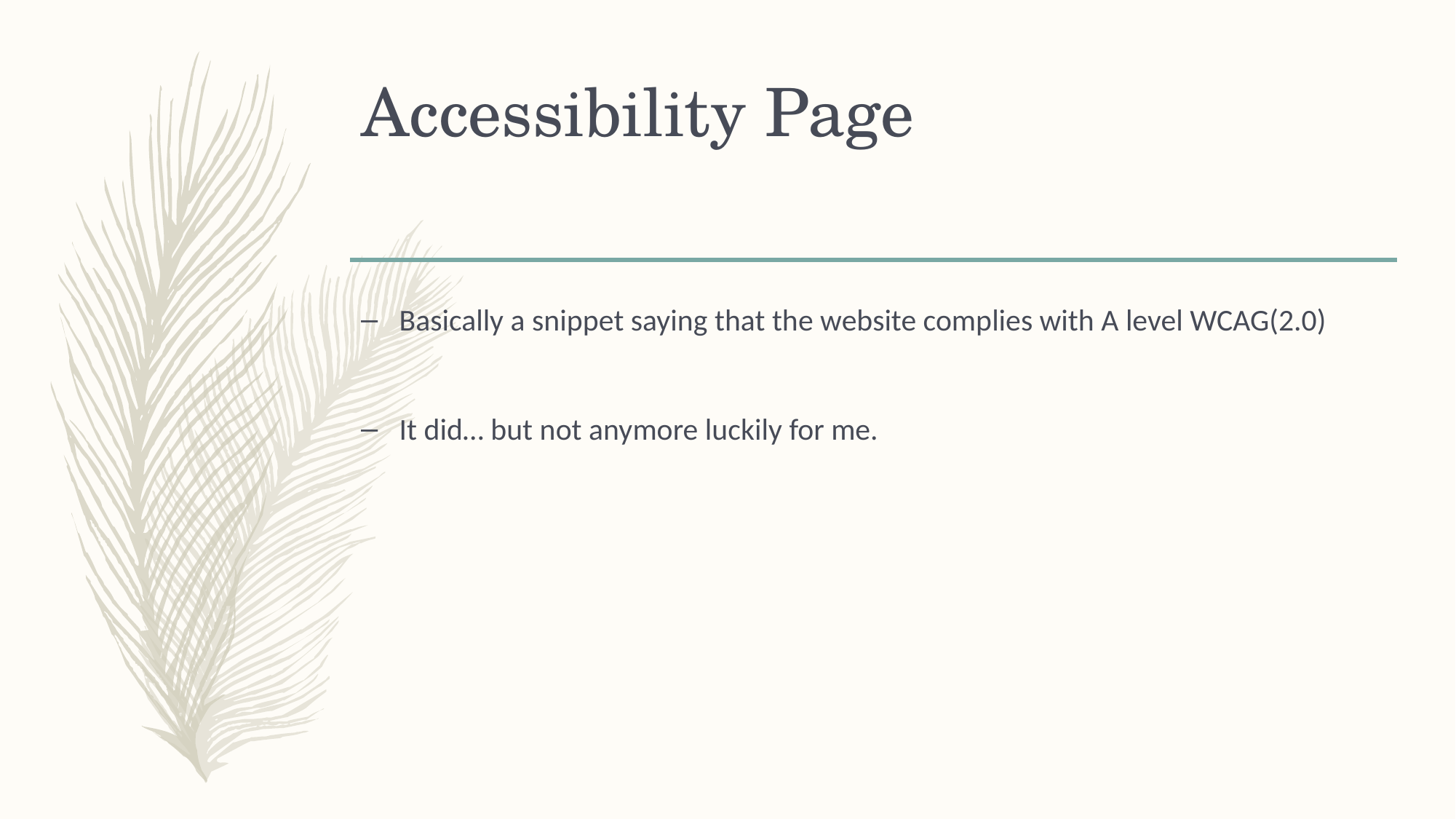

# Accessibility Page
Basically a snippet saying that the website complies with A level WCAG(2.0)

It did… but not anymore luckily for me.